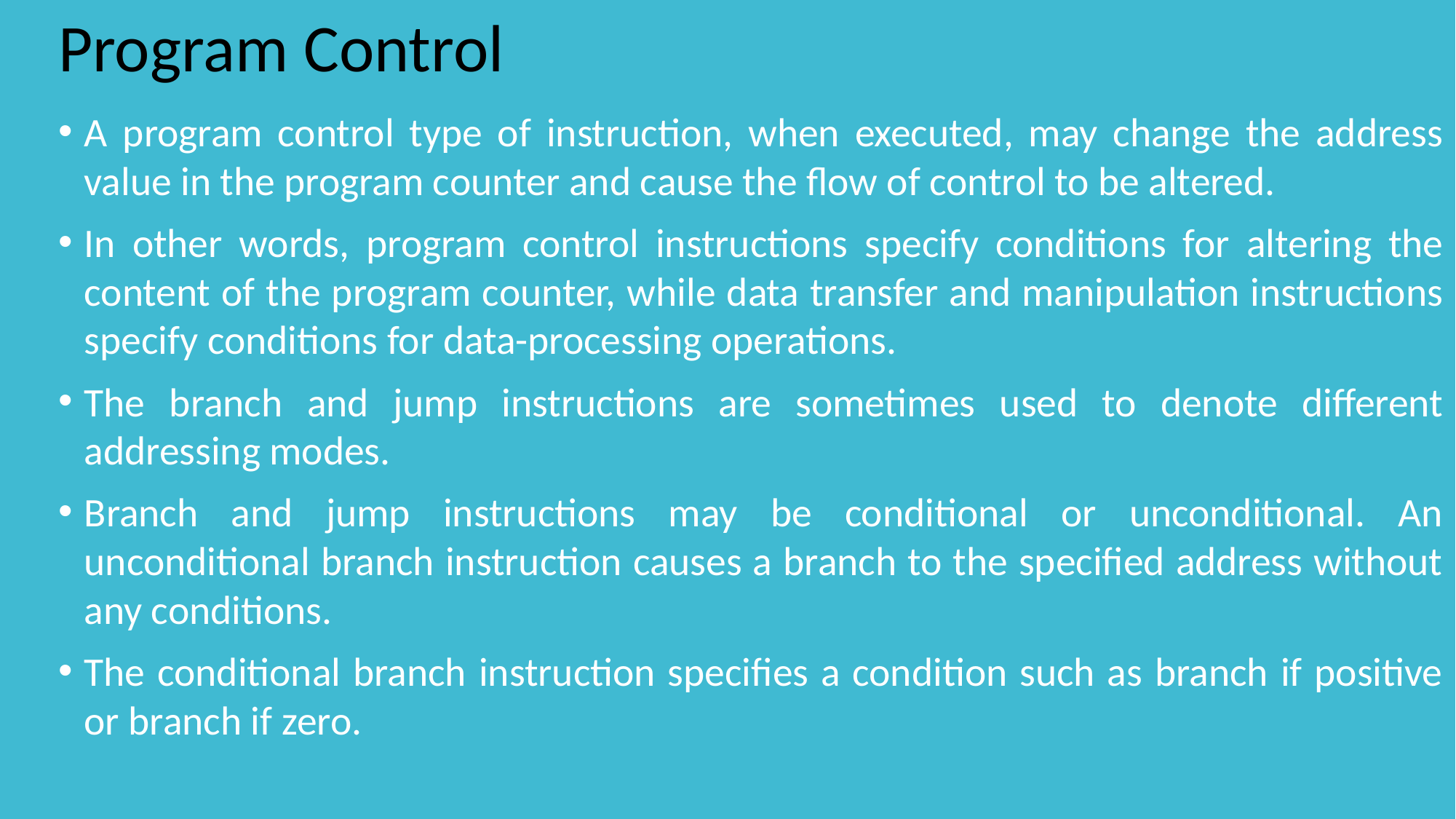

# Program Control
A program control type of instruction, when executed, may change the address value in the program counter and cause the flow of control to be altered.
In other words, program control instructions specify conditions for altering the content of the program counter, while data transfer and manipulation instructions specify conditions for data-processing operations.
The branch and jump instructions are sometimes used to denote different addressing modes.
Branch and jump instructions may be conditional or unconditional. An unconditional branch instruction causes a branch to the specified address without any conditions.
The conditional branch instruction specifies a condition such as branch if positive or branch if zero.